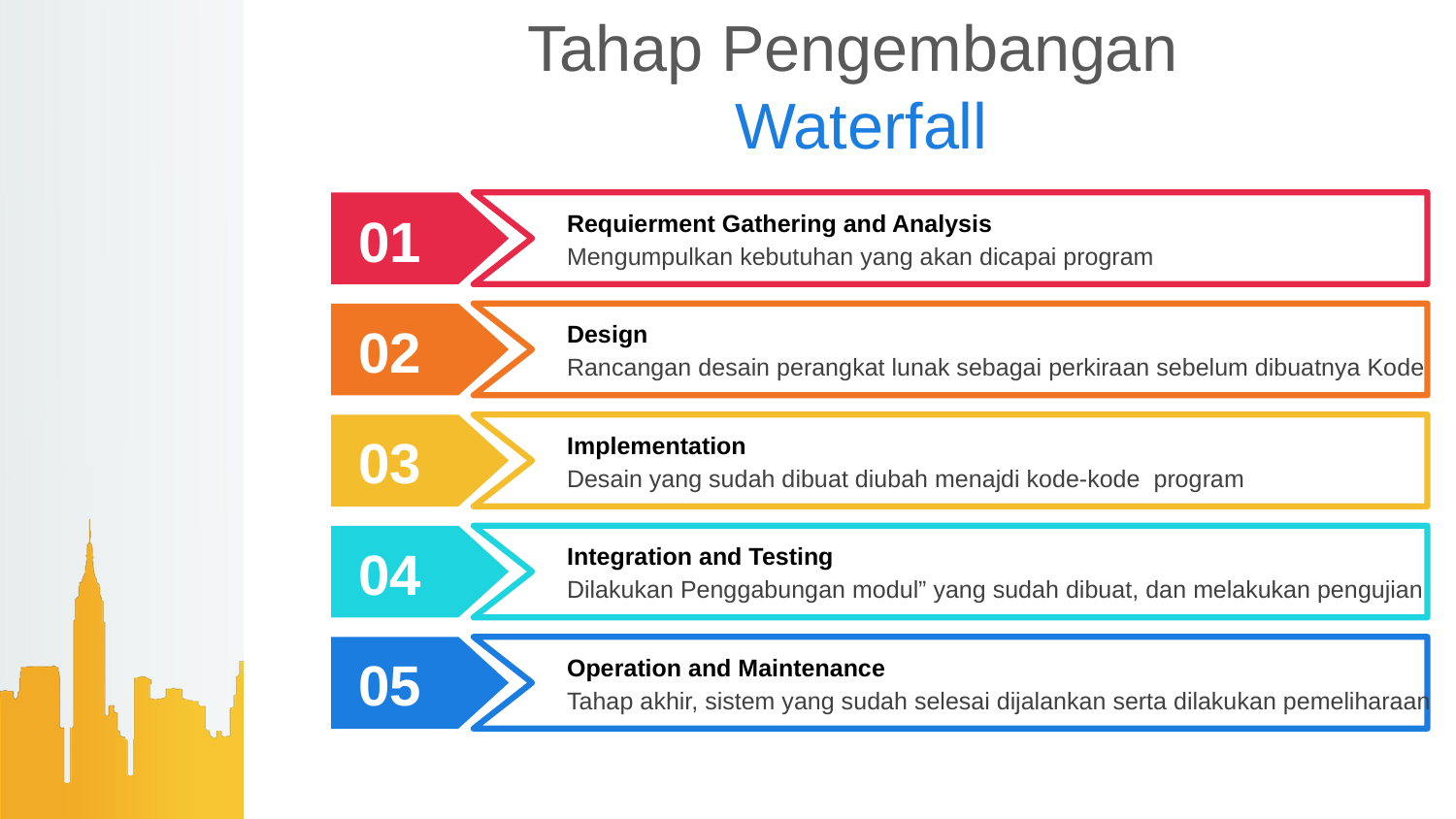

# Tahap Pengembangan Waterfall

Requierment Gathering and Analysis
Mengumpulkan kebutuhan yang akan dicapai program
01

Design
Rancangan desain perangkat lunak sebagai perkiraan sebelum dibuatnya Kode
02

Implementation
Desain yang sudah dibuat diubah menajdi kode-kode  program
03

Integration and Testing
Dilakukan Penggabungan modul” yang sudah dibuat, dan melakukan pengujian
04

Operation and Maintenance
Tahap akhir, sistem yang sudah selesai dijalankan serta dilakukan pemeliharaan
05